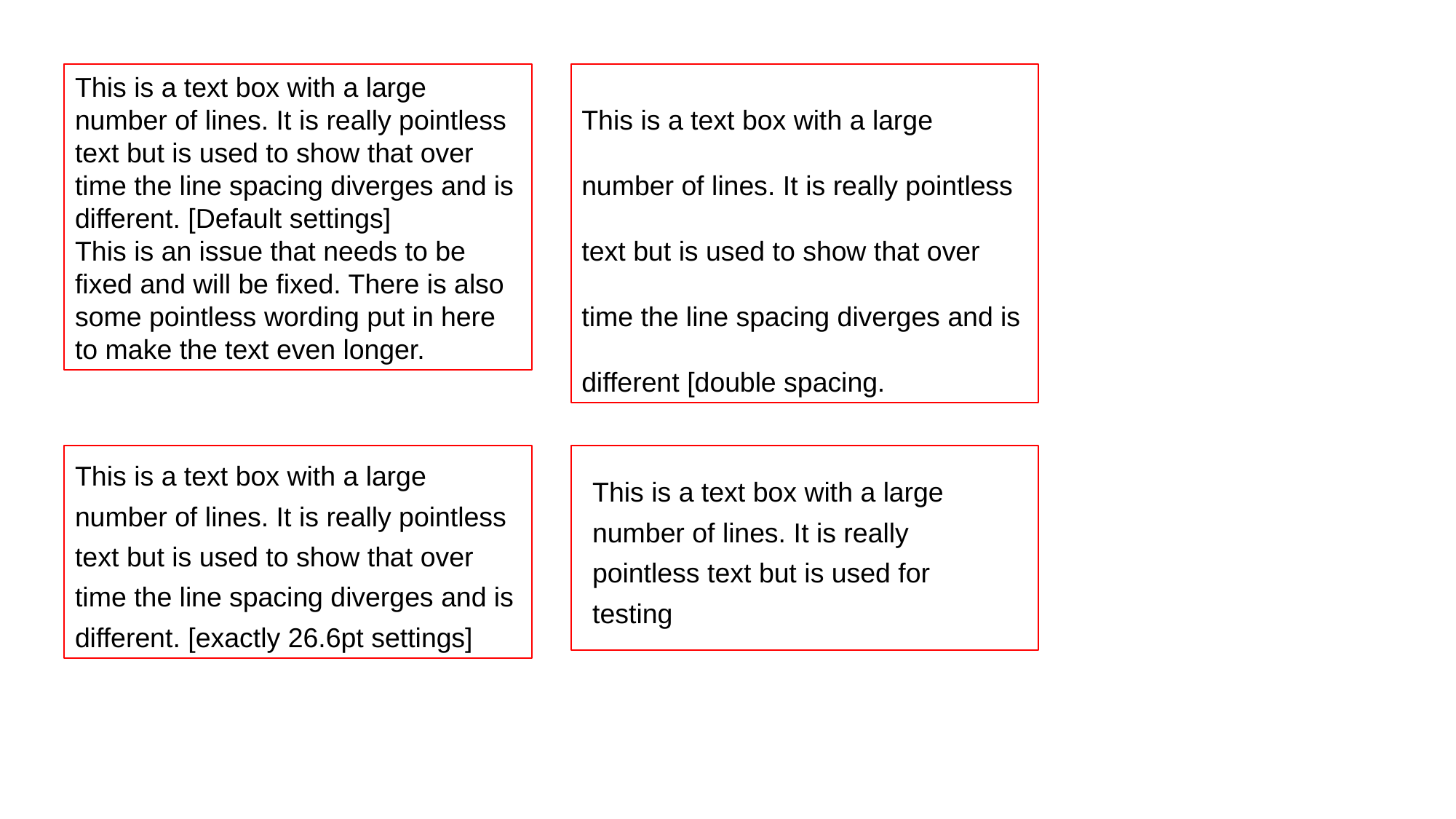

This is a text box with a large number of lines. It is really pointless text but is used to show that over time the line spacing diverges and is different. [Default settings]
This is an issue that needs to be fixed and will be fixed. There is also some pointless wording put in here to make the text even longer.
This is a text box with a large number of lines. It is really pointless text but is used to show that over time the line spacing diverges and is different [double spacing.
This is a text box with a large number of lines. It is really pointless text but is used for testing
This is a text box with a large number of lines. It is really pointless text but is used to show that over time the line spacing diverges and is different. [exactly 26.6pt settings]